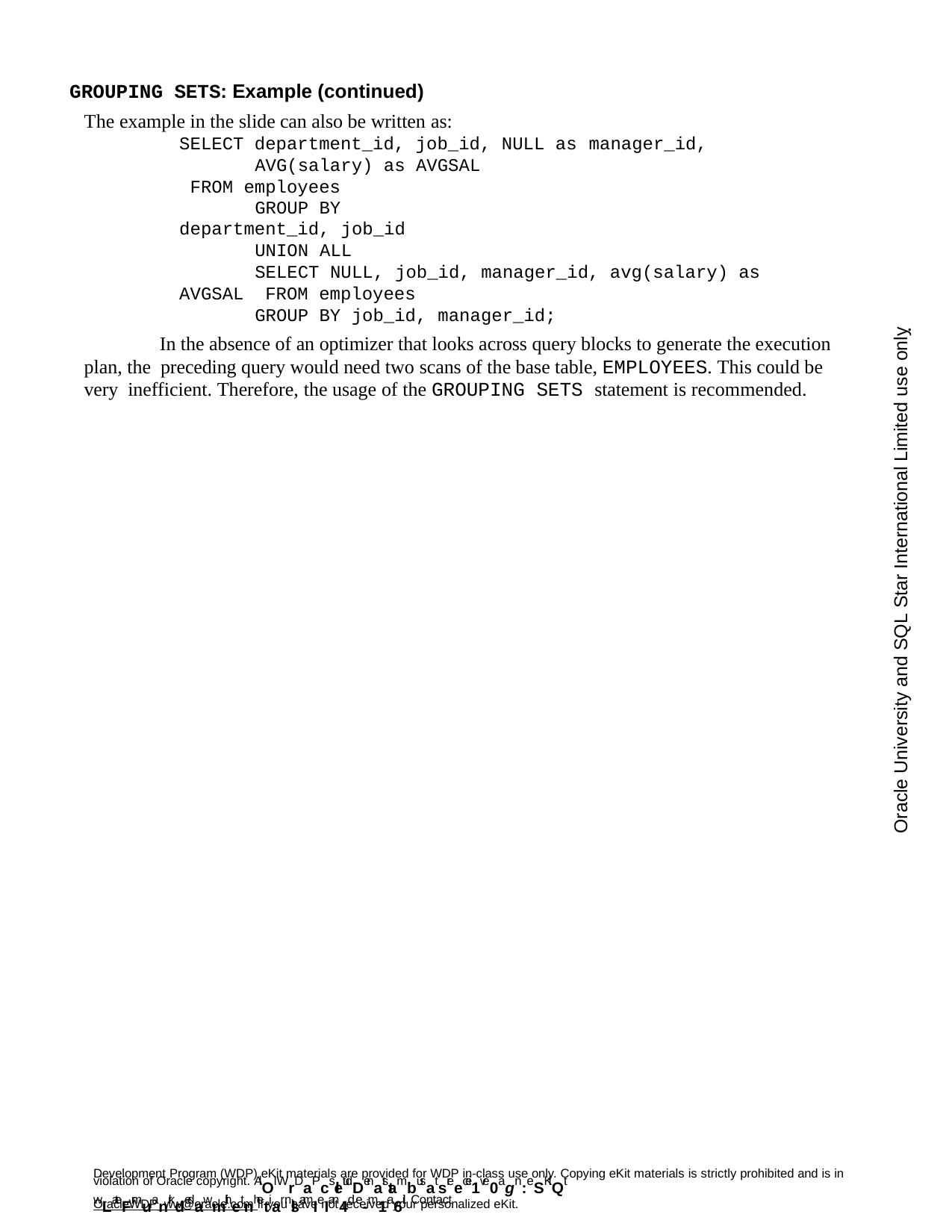

GROUPING SETS: Example (continued)
The example in the slide can also be written as:
SELECT department_id, job_id, NULL as manager_id,
AVG(salary) as AVGSAL  FROM employees
GROUP BY department_id, job_id
UNION ALL
SELECT NULL, job_id, manager_id, avg(salary) as AVGSAL  FROM employees
GROUP BY job_id, manager_id;
In the absence of an optimizer that looks across query blocks to generate the execution plan, the  preceding query would need two scans of the base table, EMPLOYEES. This could be very  inefficient. Therefore, the usage of the GROUPING SETS statement is recommended.
Oracle University and SQL Star International Limited use onlyฺ
Development Program (WDP) eKit materials are provided for WDP in-class use only. Copying eKit materials is strictly prohibited and is in
violation of Oracle copyright. AlOl WrDaPcsletudDenatstambusat sreecei1ve0agn:eSKiQt wLateFrmuanrkdedawmithetnhetiar nlsamIeI an4d e-m1a6il. Contact
OracleWDP_ww@oracle.com if you have not received your personalized eKit.